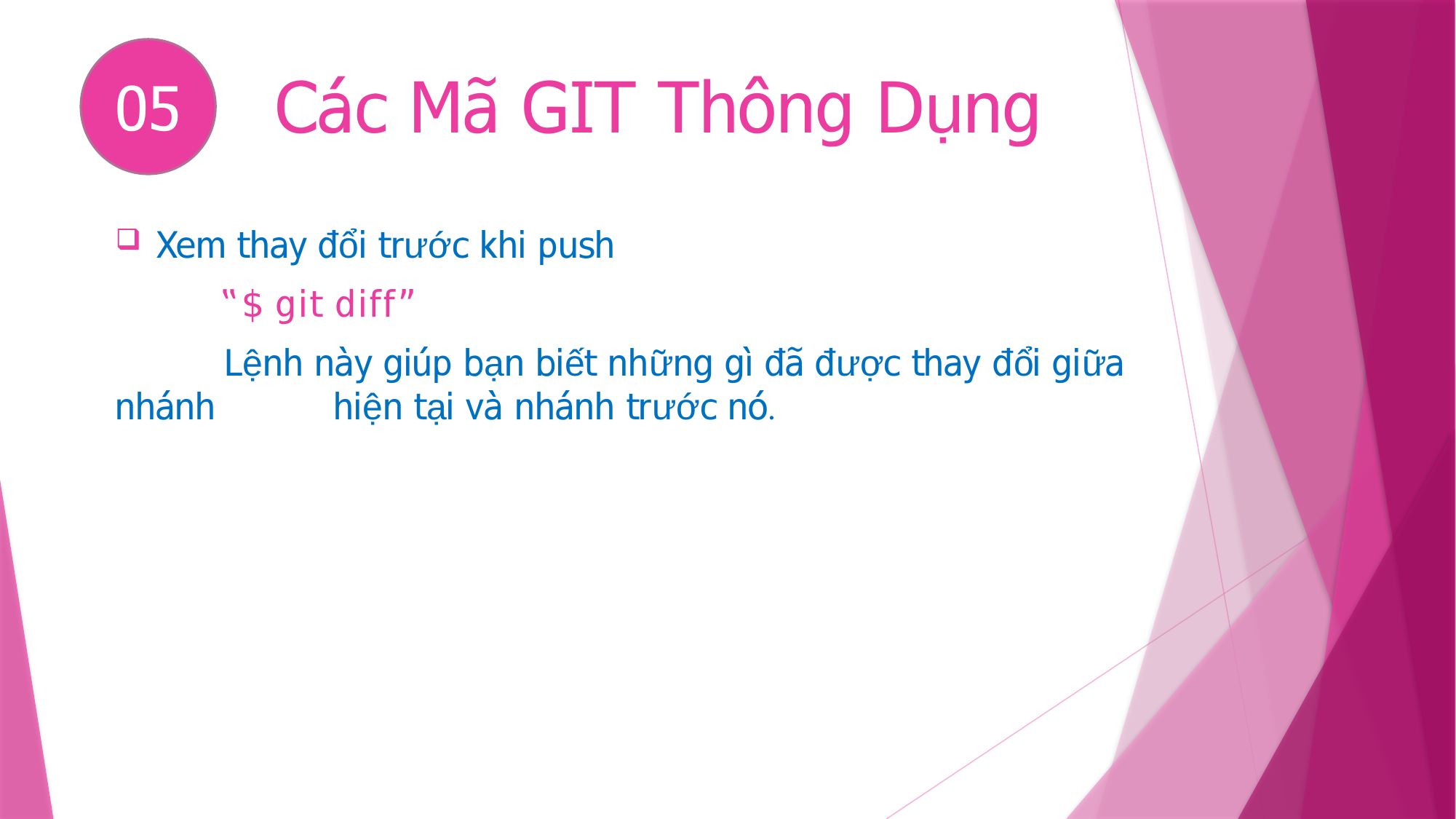

05
# Các Mã GIT Thông Dụng
Xem thay đổi trước khi push
	“$ git diff”
	Lệnh này giúp bạn biết những gì đã được thay đổi giữa nhánh 	hiện tại và nhánh trước nó.